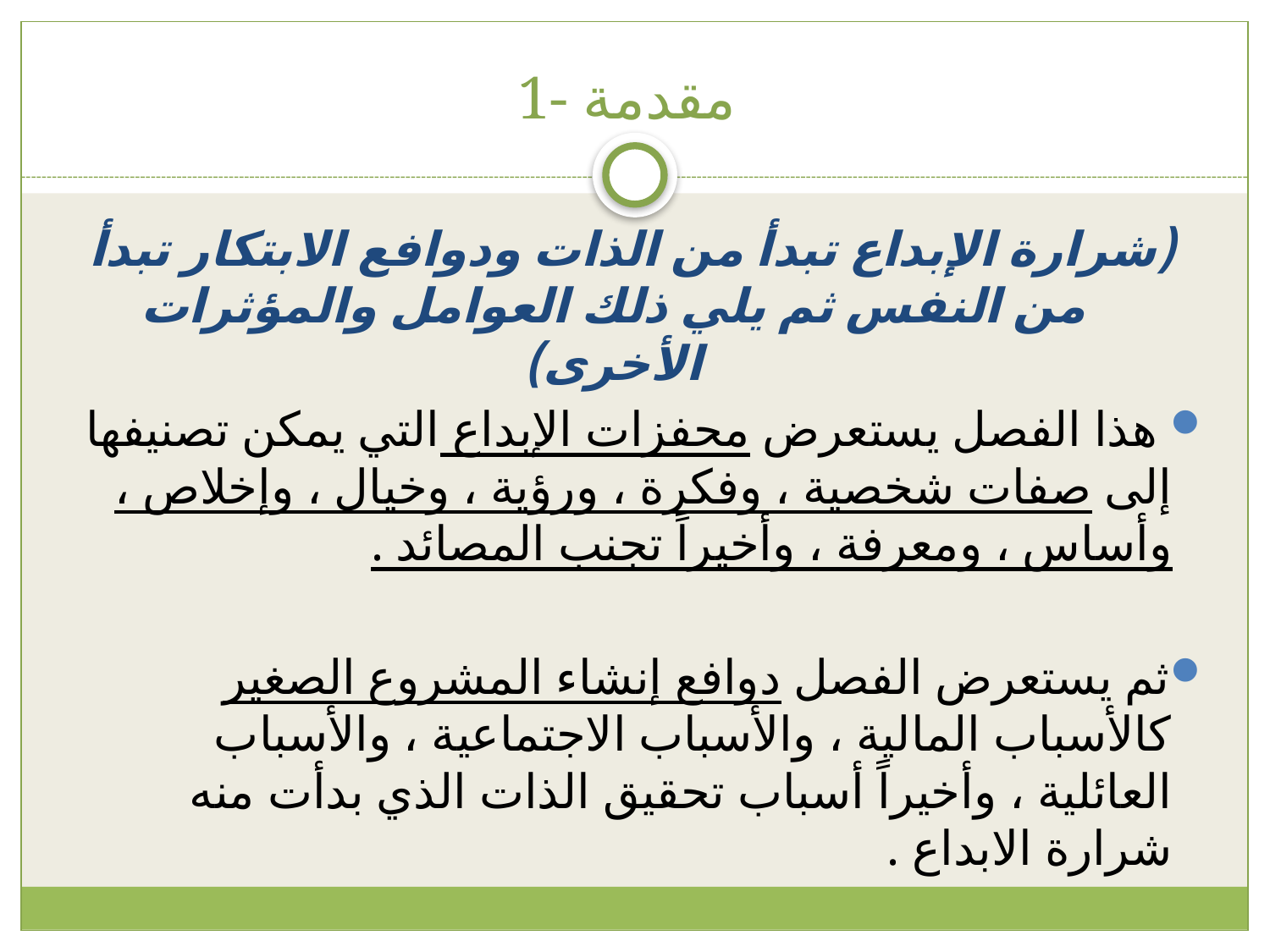

# 1- مقدمة
(شرارة الإبداع تبدأ من الذات ودوافع الابتكار تبدأ من النفس ثم يلي ذلك العوامل والمؤثرات الأخرى)
 هذا الفصل يستعرض محفزات الإبداع التي يمكن تصنيفها إلى صفات شخصية ، وفكرة ، ورؤية ، وخيال ، وإخلاص ، وأساس ، ومعرفة ، وأخيراً تجنب المصائد .

ثم يستعرض الفصل دوافع إنشاء المشروع الصغير كالأسباب المالية ، والأسباب الاجتماعية ، والأسباب العائلية ، وأخيراً أسباب تحقيق الذات الذي بدأت منه شرارة الابداع .